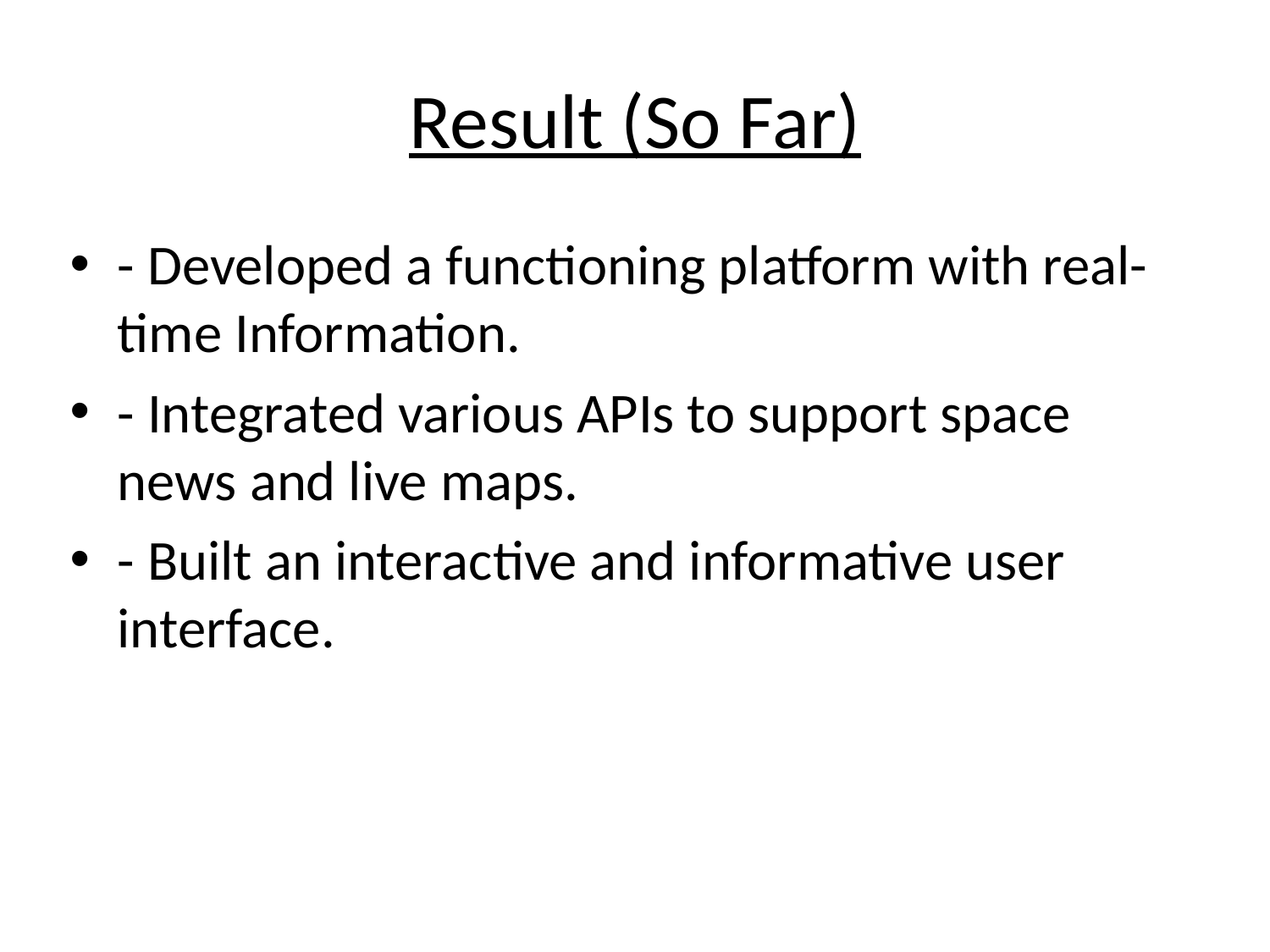

# Result (So Far)
- Developed a functioning platform with real-time Information.
- Integrated various APIs to support space news and live maps.
- Built an interactive and informative user interface.